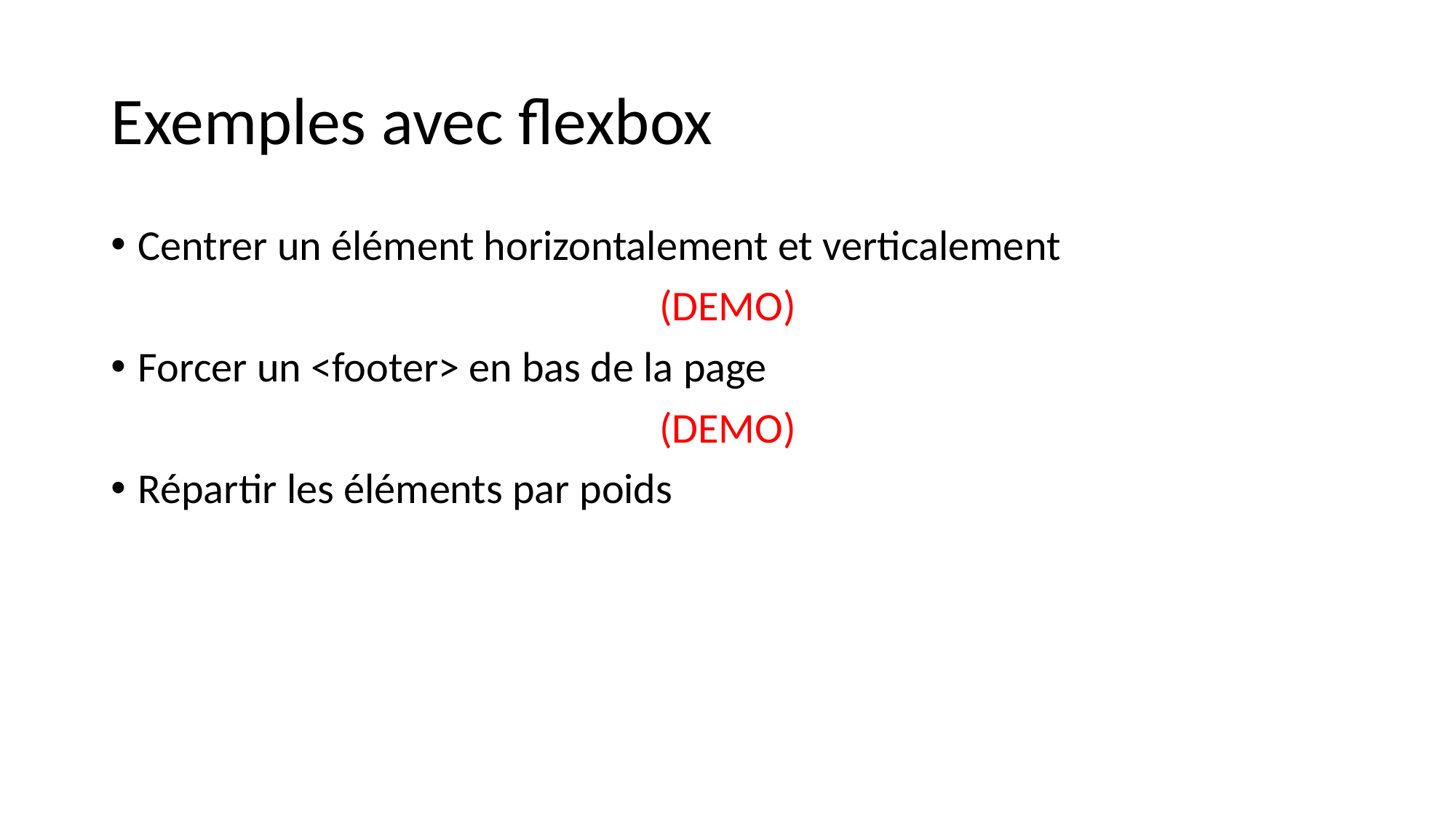

# Exemples avec flexbox
Centrer un élément horizontalement et verticalement
(DEMO)
Forcer un <footer> en bas de la page
(DEMO)
Répartir les éléments par poids